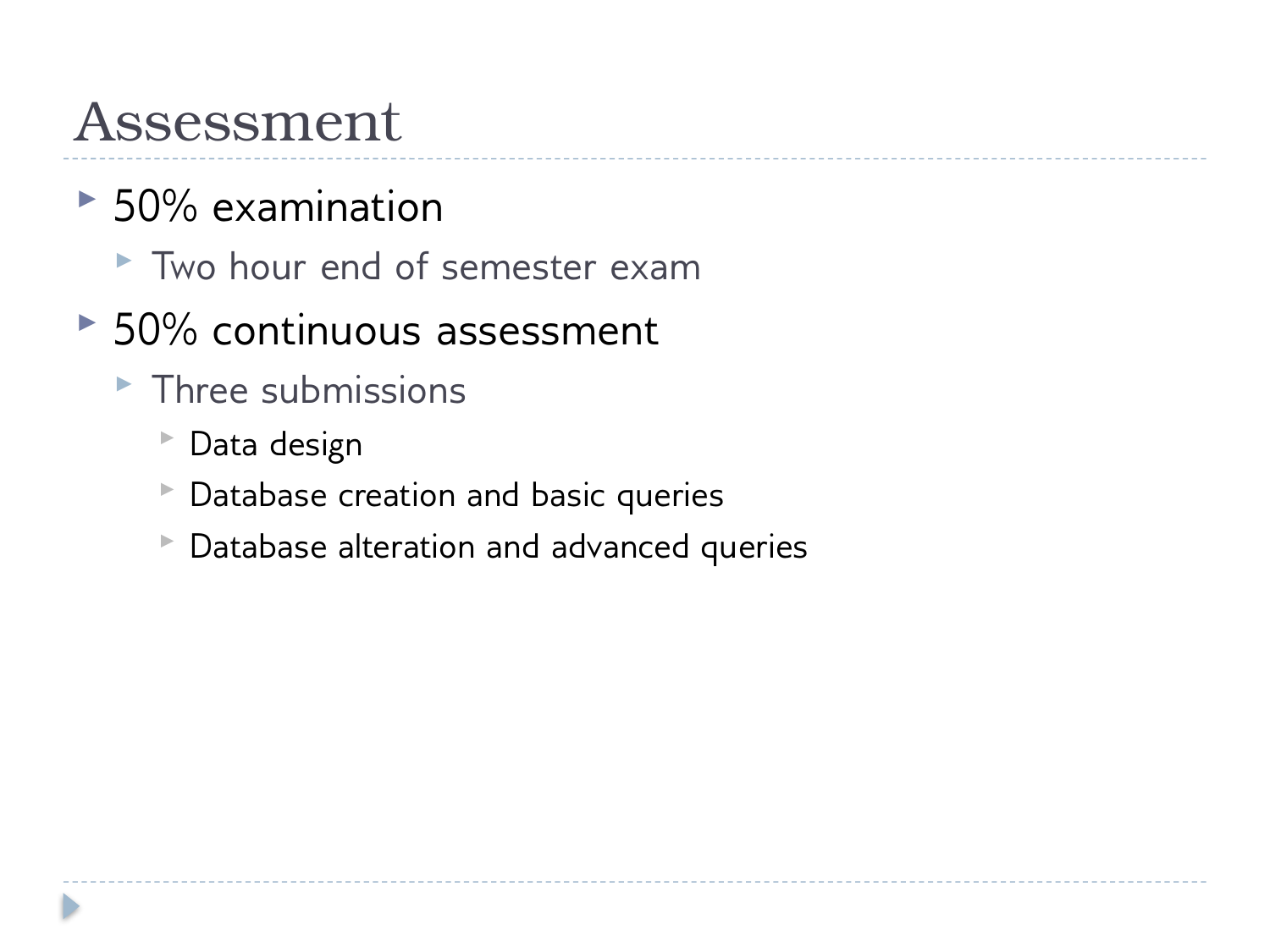

# Assessment
50% examination
Two hour end of semester exam
50% continuous assessment
Three submissions
Data design
Database creation and basic queries
Database alteration and advanced queries